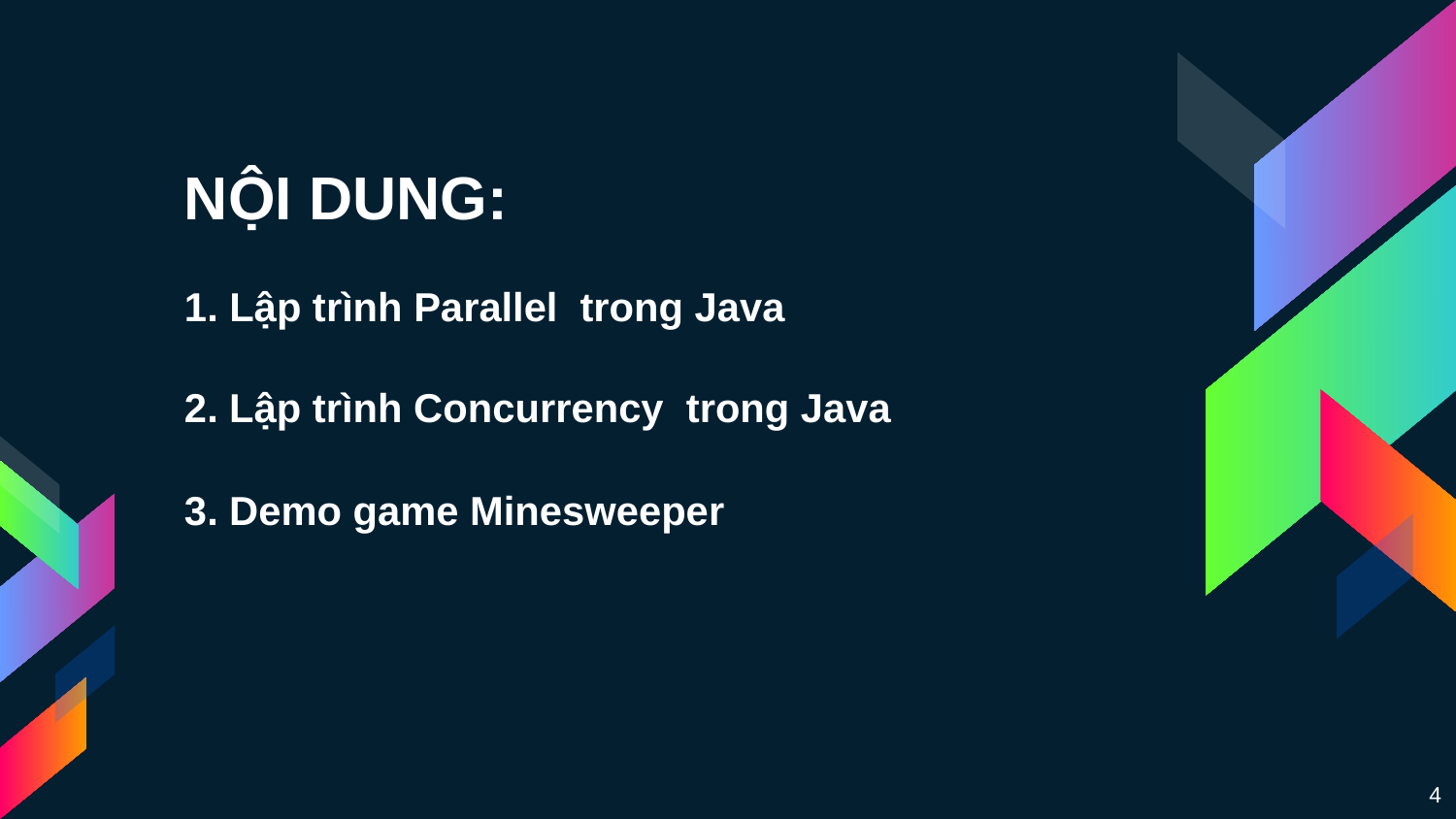

# NỘI DUNG:
1. Lập trình Parallel  trong Java
2. Lập trình Concurrency  trong Java
3. Demo game Minesweeper
4